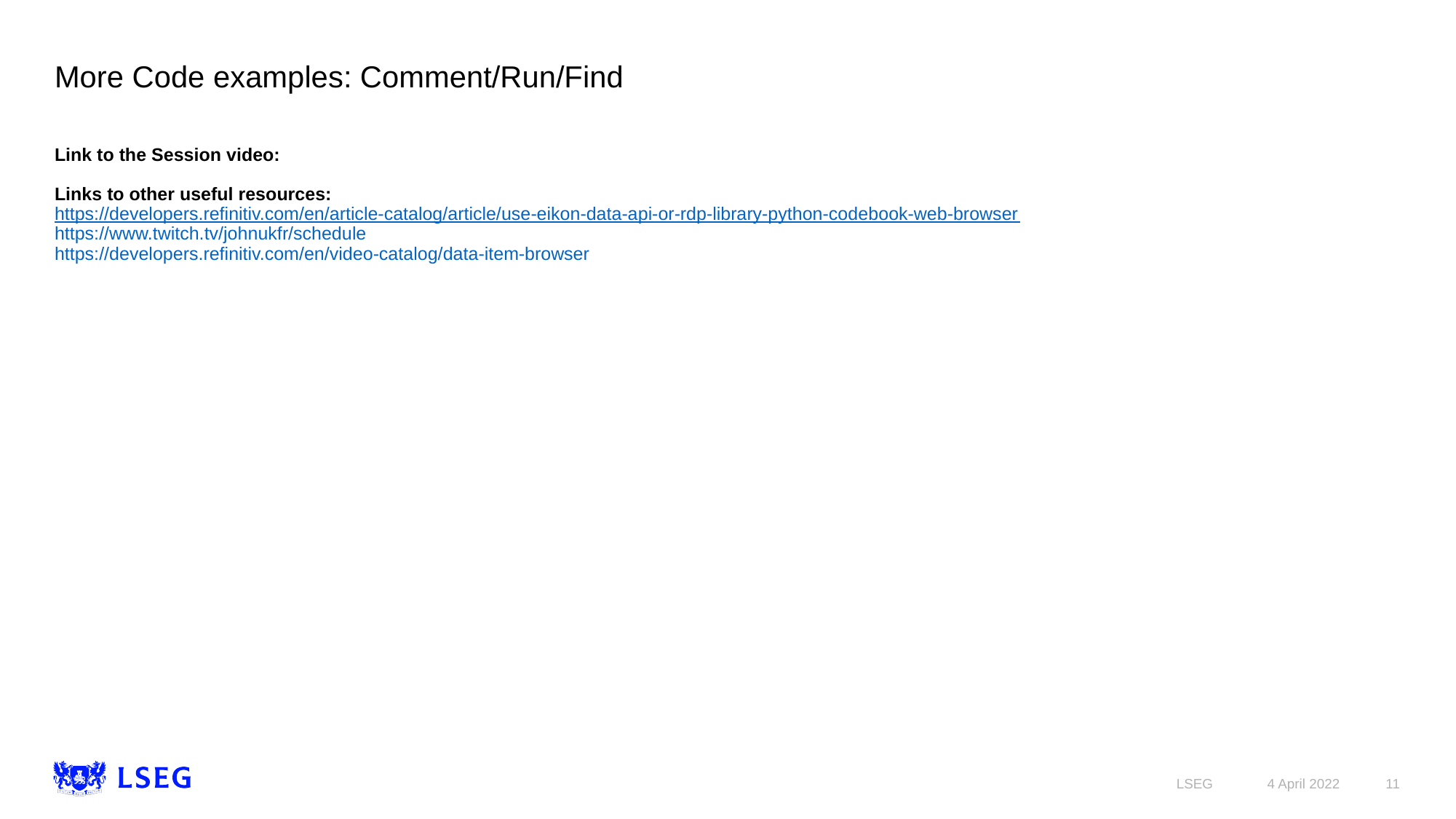

# More Code examples: Comment/Run/Find
Link to the Session video:

Links to other useful resources:
https://developers.refinitiv.com/en/article-catalog/article/use-eikon-data-api-or-rdp-library-python-codebook-web-browser
https://www.twitch.tv/johnukfr/schedule
https://developers.refinitiv.com/en/video-catalog/data-item-browser

LSEG
4 April 2022
11